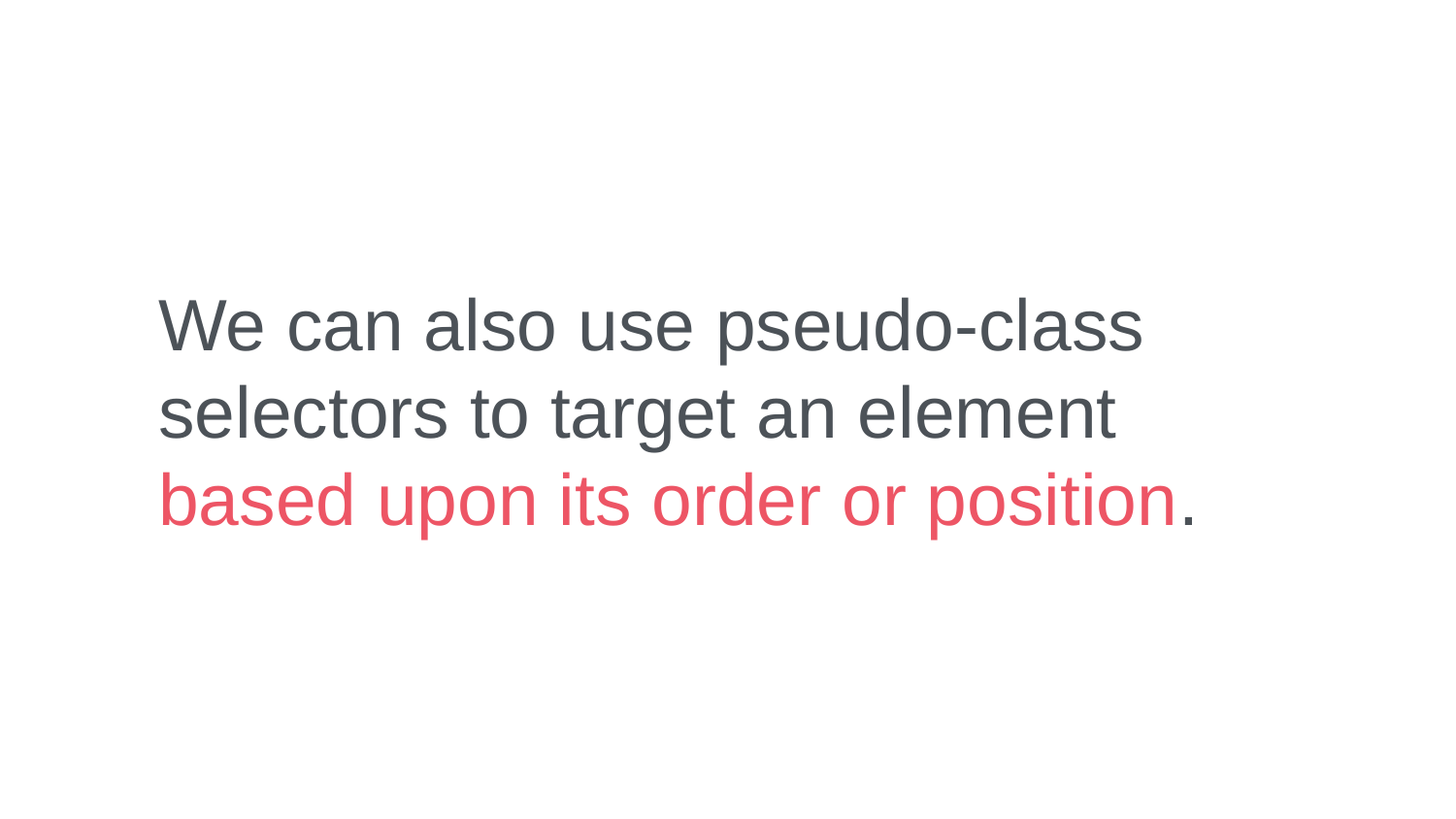

We can also use pseudo-class selectors to target an element based upon its order or position.